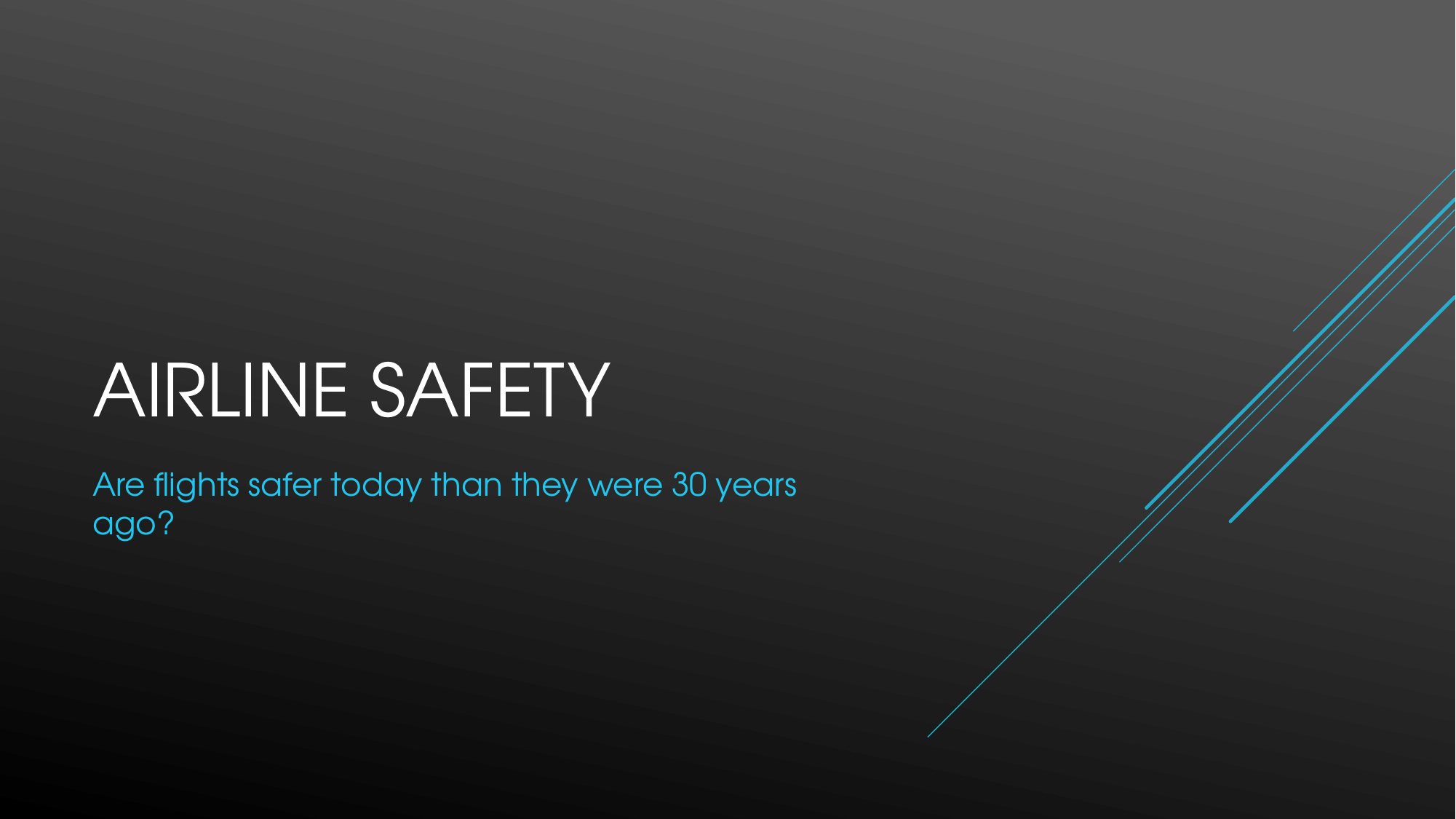

# Airline Safety
Are flights safer today than they were 30 years ago?